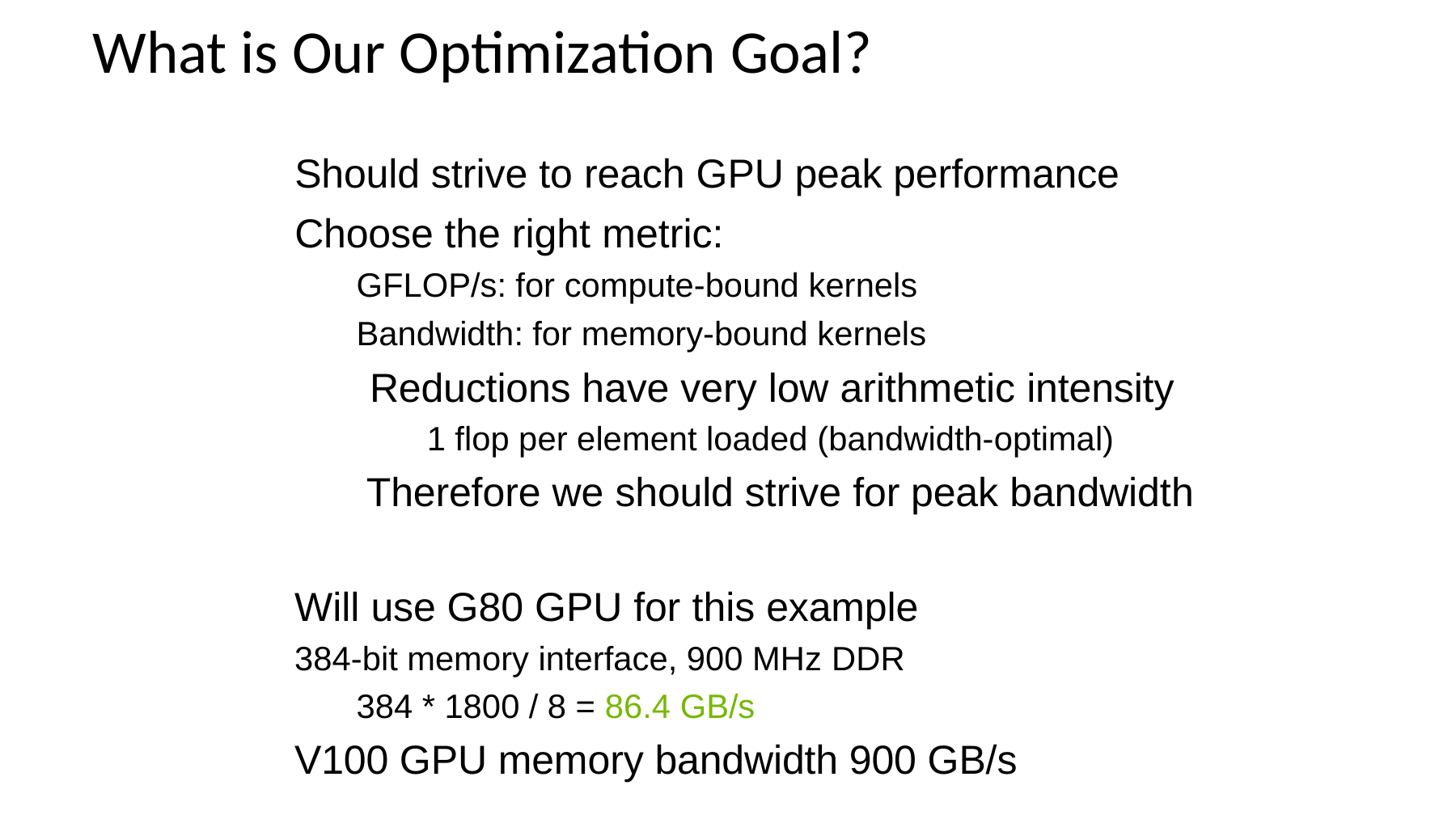

# What is Our Optimization Goal?
Should strive to reach GPU peak performance
Choose the right metric:
GFLOP/s: for compute-bound kernels  Bandwidth: for memory-bound kernels
Reductions have very low arithmetic intensity
1 flop per element loaded (bandwidth-optimal)
Therefore we should strive for peak bandwidth

Will use G80 GPU for this example
384-bit memory interface, 900 MHz DDR
	384 * 1800 / 8 = 86.4 GB/s
V100 GPU memory bandwidth 900 GB/s
16